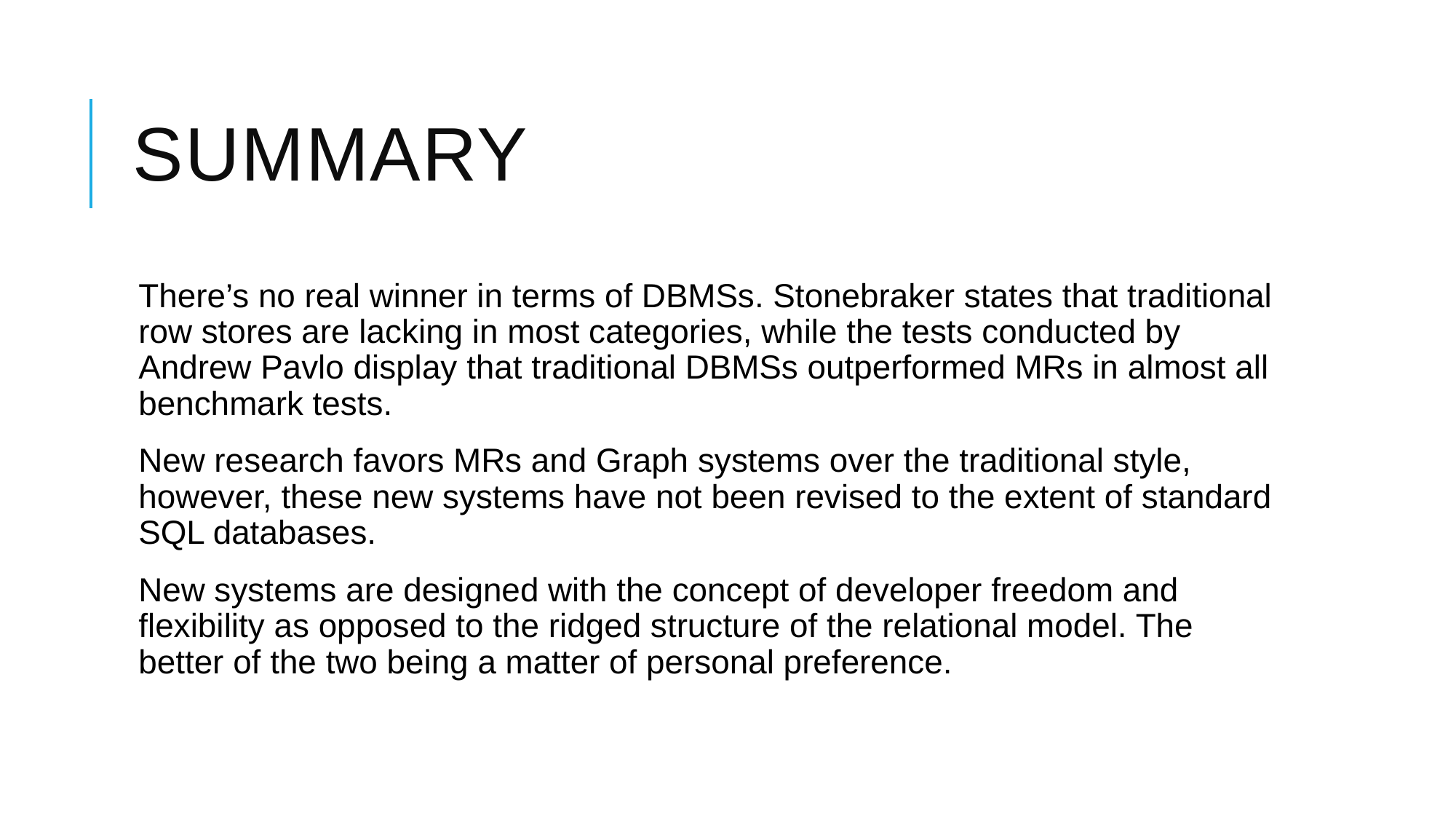

# Summary
There’s no real winner in terms of DBMSs. Stonebraker states that traditional row stores are lacking in most categories, while the tests conducted by Andrew Pavlo display that traditional DBMSs outperformed MRs in almost all benchmark tests.
New research favors MRs and Graph systems over the traditional style, however, these new systems have not been revised to the extent of standard SQL databases.
New systems are designed with the concept of developer freedom and flexibility as opposed to the ridged structure of the relational model. The better of the two being a matter of personal preference.